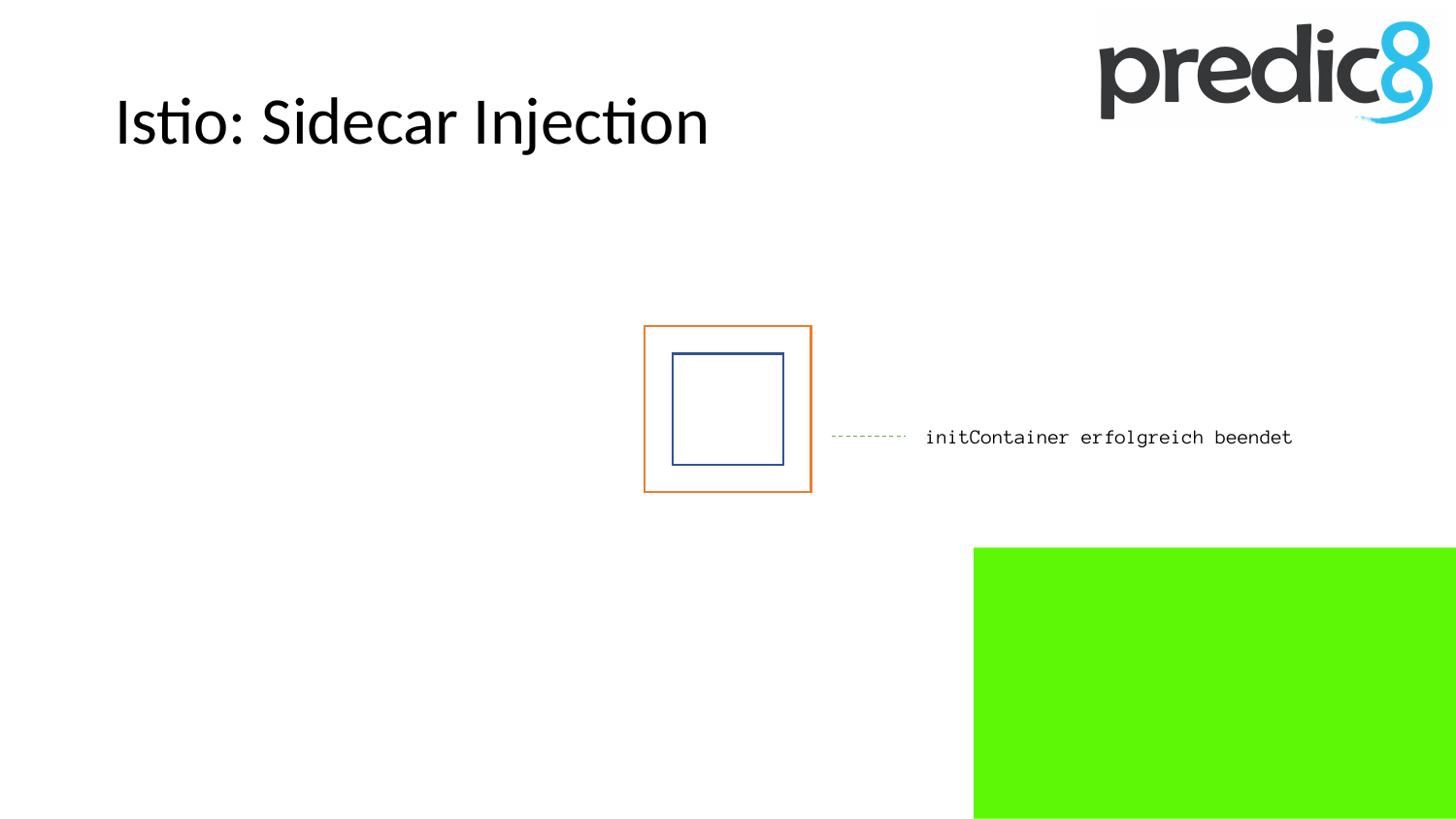

# Istio: Sidecar Injection

initContainer erfolgreich beendet